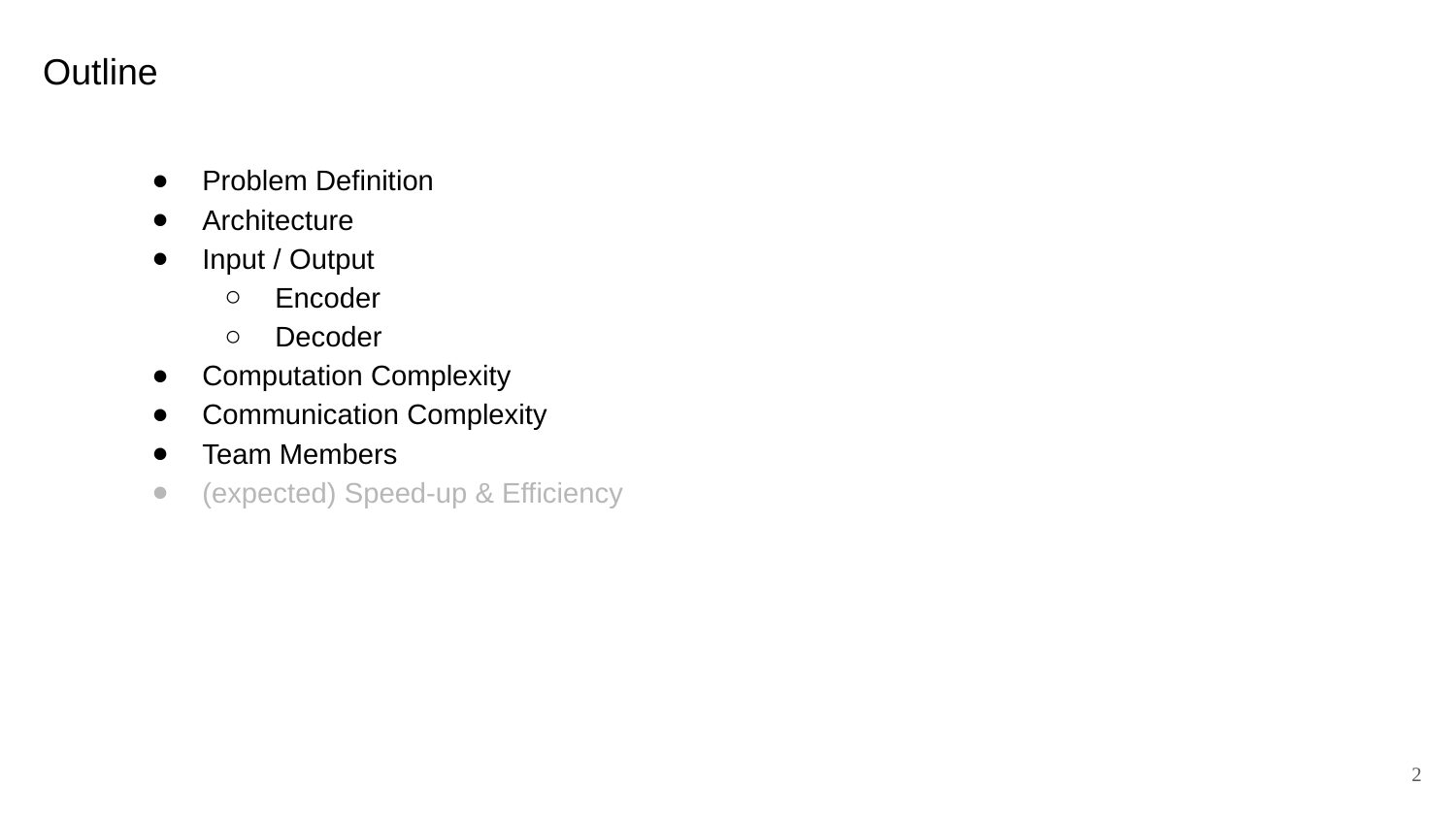

Outline
Problem Definition
Architecture
Input / Output
Encoder
Decoder
Computation Complexity
Communication Complexity
Team Members
(expected) Speed-up & Efficiency
2